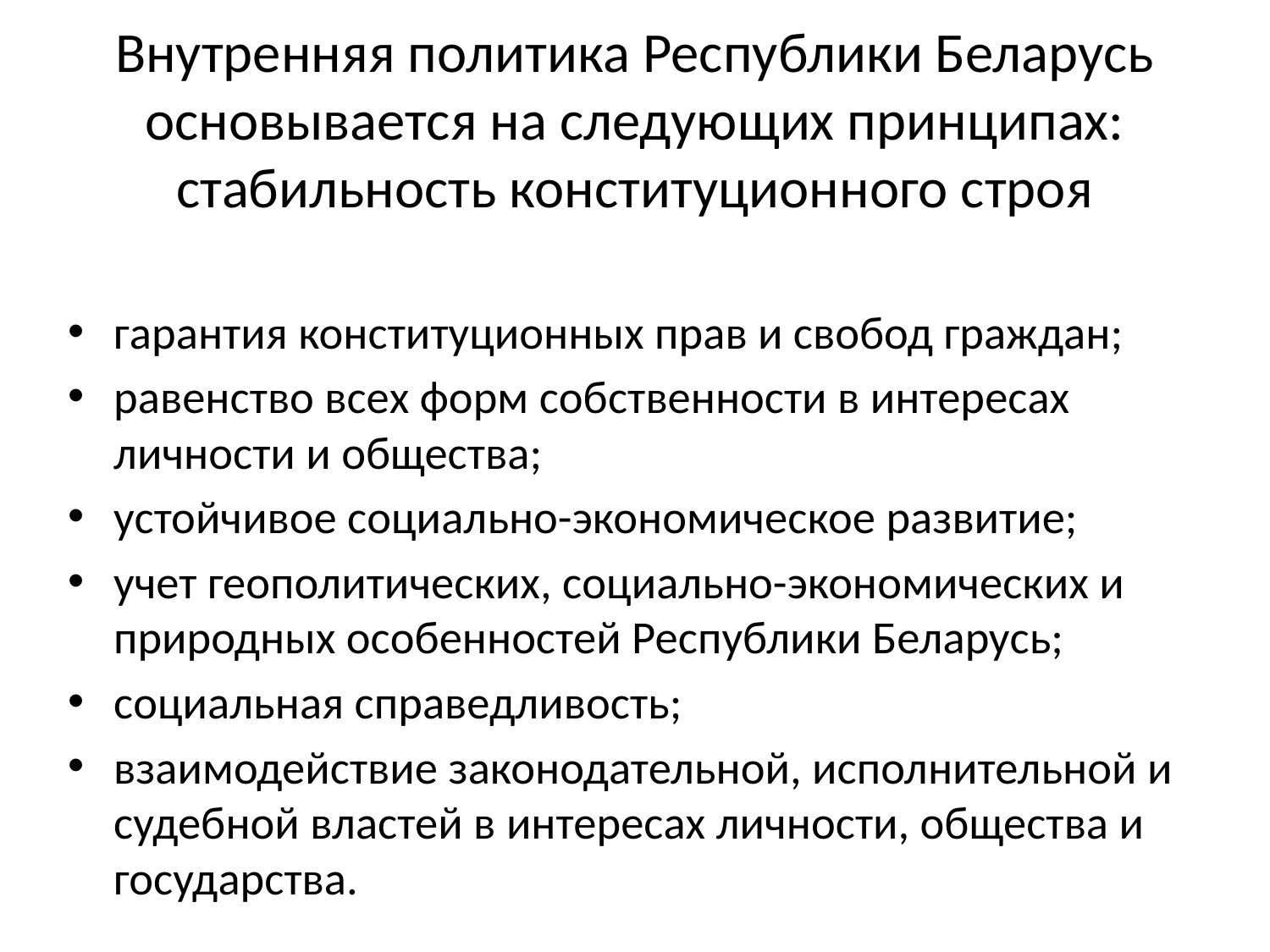

# Внутренняя политика Республики Беларусь основывается на следующих принципах: стабильность конституционного строя
гарантия конституционных прав и свобод граждан;
равенство всех форм собственности в интересах личности и общества;
устойчивое социально-экономическое развитие;
учет геополитических, социально-экономических и природных особенностей Республики Беларусь;
социальная справедливость;
взаимодействие законодательной, исполнительной и судебной властей в интересах личности, общества и государства.